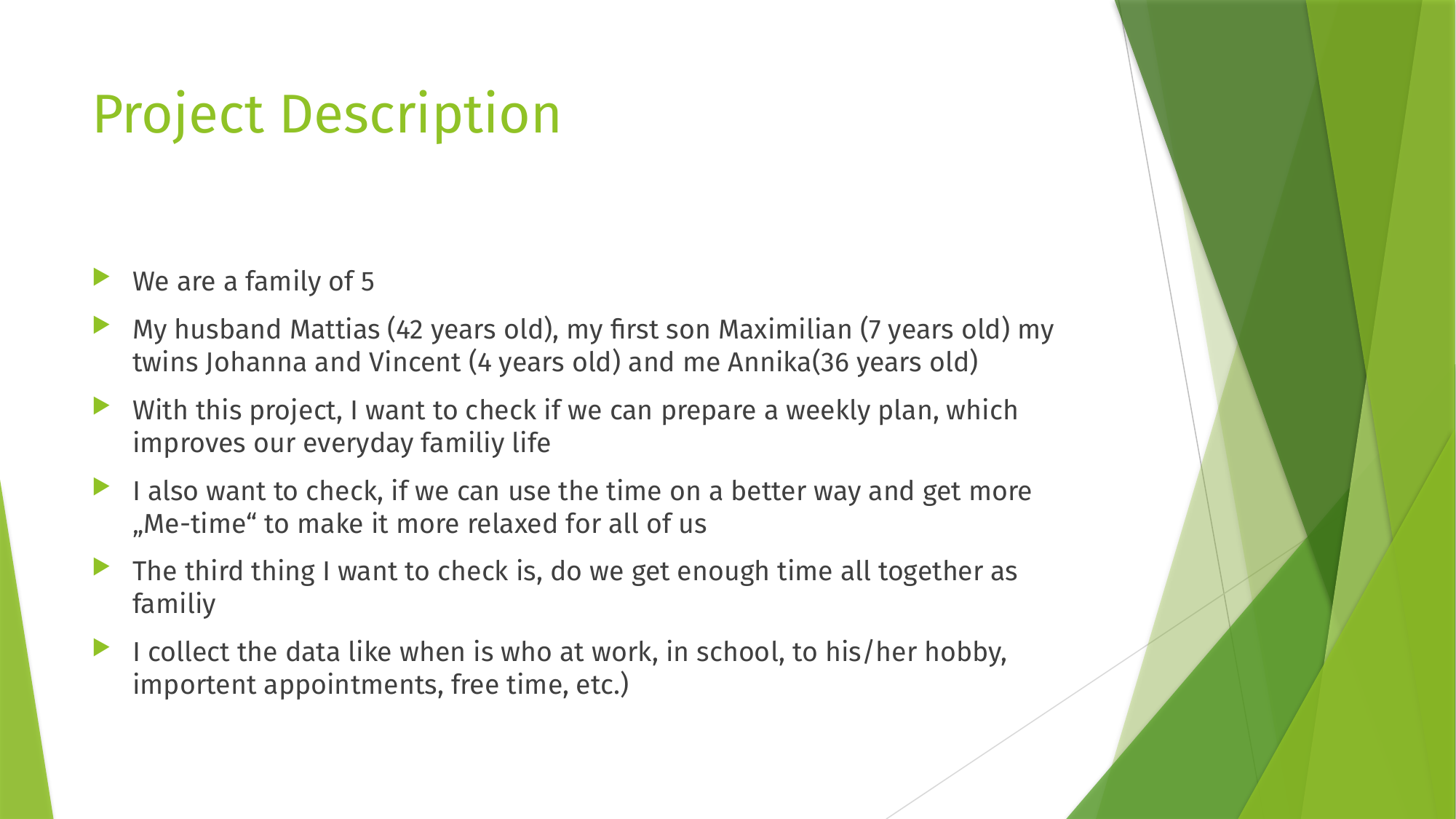

# Project Description
We are a family of 5
My husband Mattias (42 years old), my first son Maximilian (7 years old) my twins Johanna and Vincent (4 years old) and me Annika(36 years old)
With this project, I want to check if we can prepare a weekly plan, which improves our everyday familiy life
I also want to check, if we can use the time on a better way and get more „Me-time“ to make it more relaxed for all of us
The third thing I want to check is, do we get enough time all together as familiy
I collect the data like when is who at work, in school, to his/her hobby, importent appointments, free time, etc.)